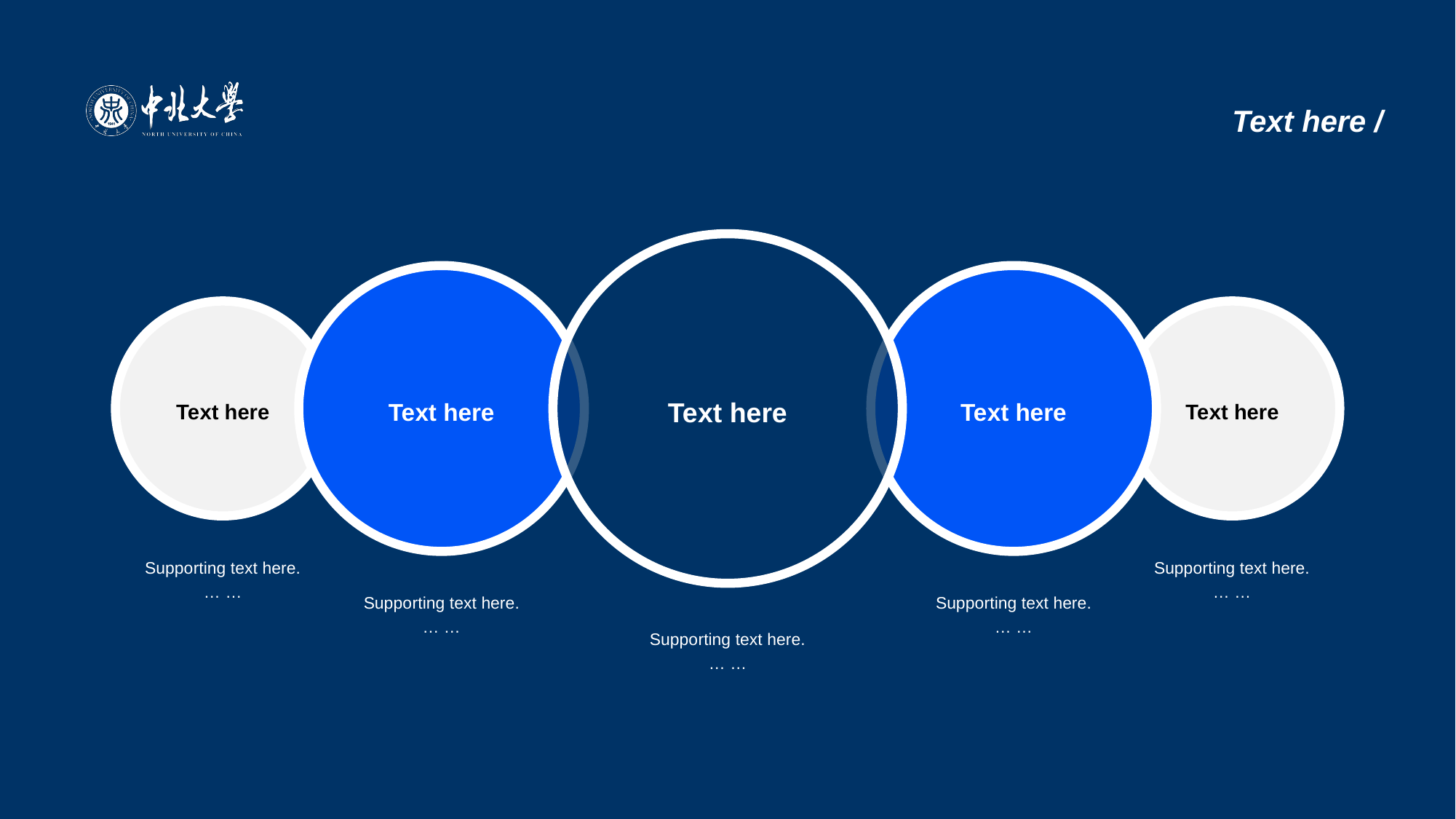

# Text here /
Te xt here
Te xt here
Te xt here
Te xt here
Te xt here
Suppo rting text here.
… …
Suppo rting text here.
… …
Suppo rting text here.
… …
Suppo rting text here.
… …
Suppo rting text here.
… …